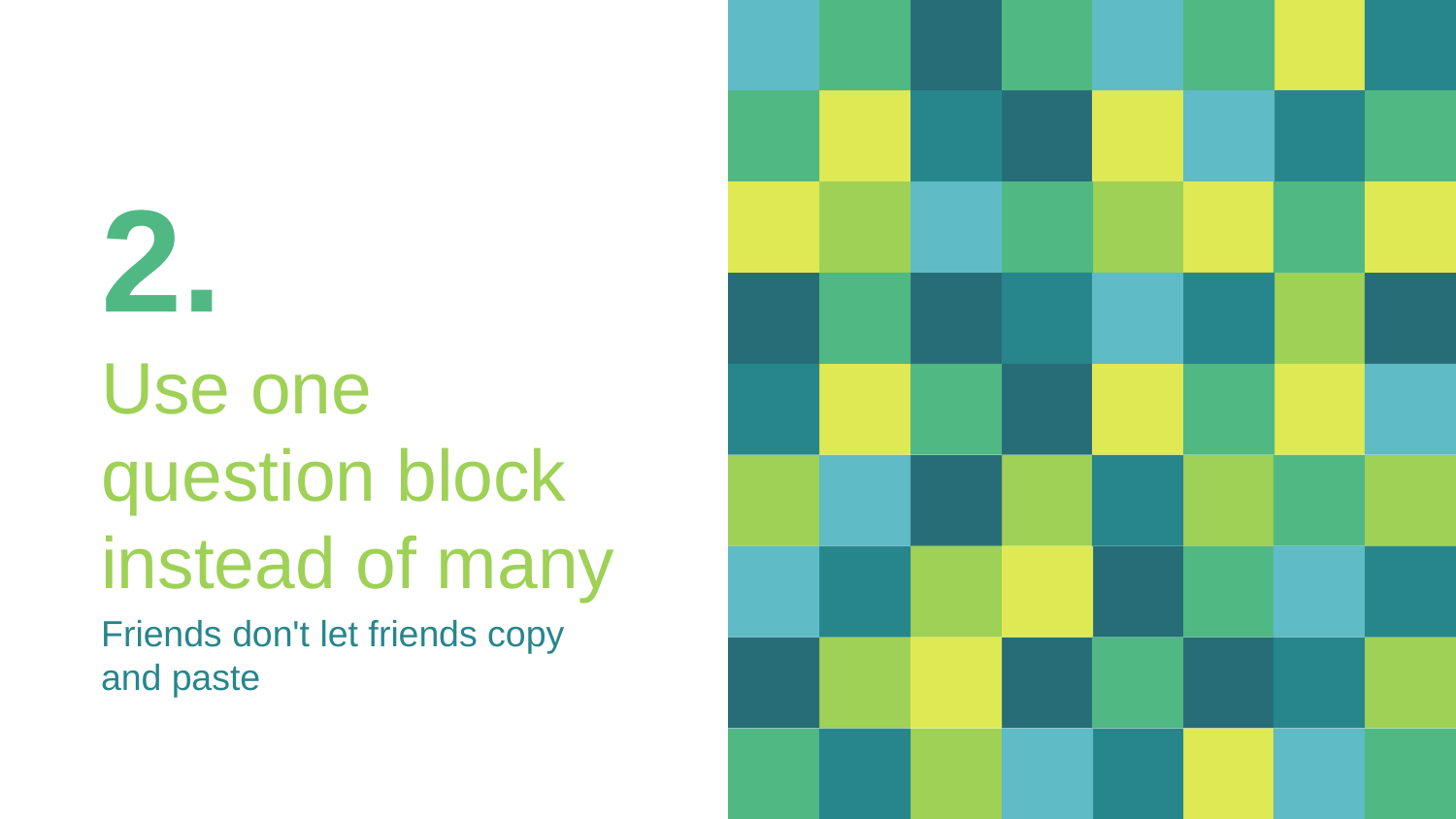

# 2.
Use one question block instead of many
Friends don't let friends copy and paste